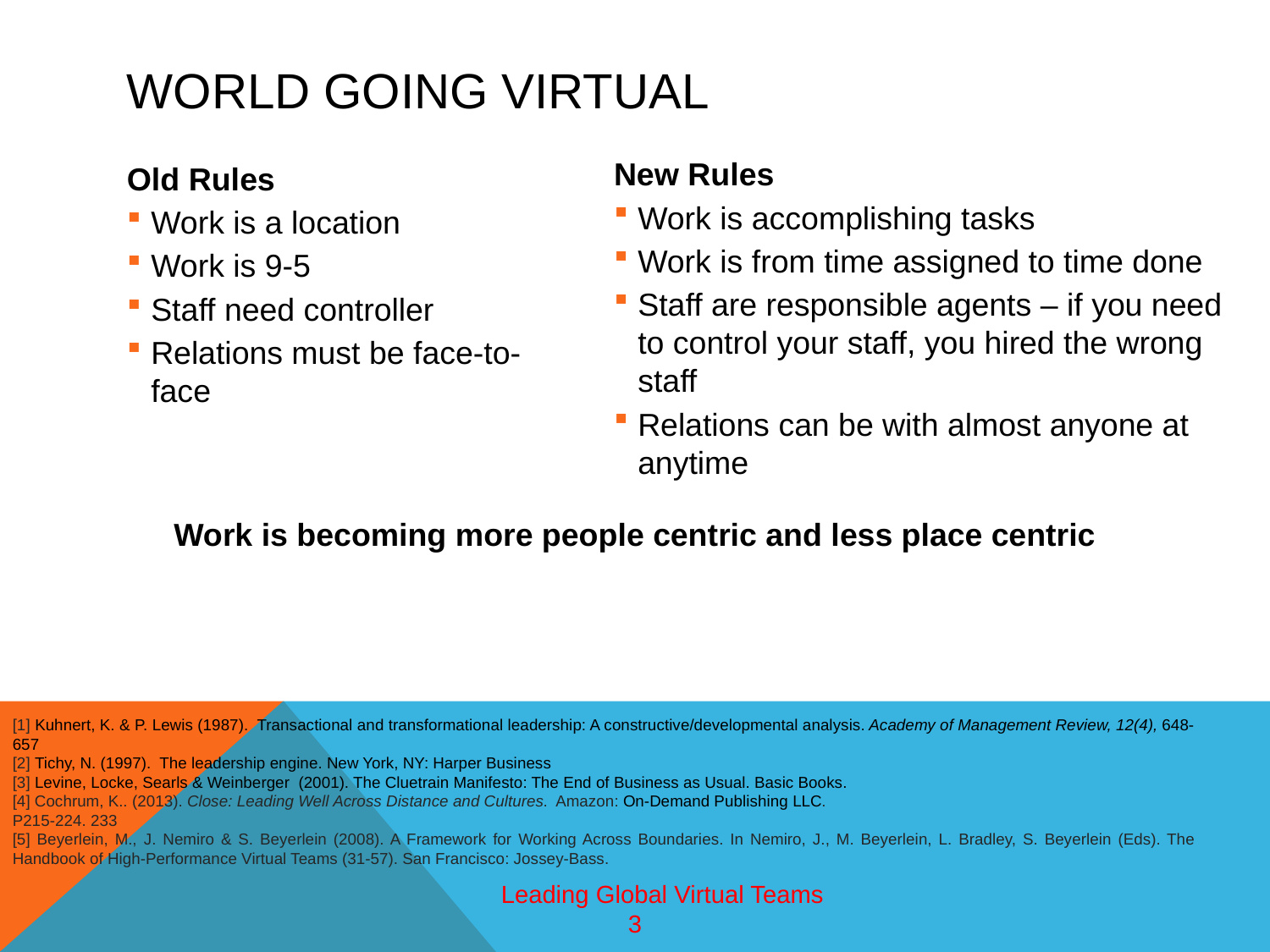

# World going virtual
New Rules
Work is accomplishing tasks
Work is from time assigned to time done
Staff are responsible agents – if you need to control your staff, you hired the wrong staff
Relations can be with almost anyone at anytime

Old Rules
Work is a location
Work is 9-5
Staff need controller
Relations must be face-to-face
Work is becoming more people centric and less place centric
[1] Kuhnert, K. & P. Lewis (1987).  Transactional and transformational leadership: A constructive/developmental analysis. Academy of Management Review, 12(4), 648-657
[2] Tichy, N. (1997).  The leadership engine. New York, NY: Harper Business
[3] Levine, Locke, Searls & Weinberger  (2001). The Cluetrain Manifesto: The End of Business as Usual. Basic Books.
[4] Cochrum, K.. (2013). Close: Leading Well Across Distance and Cultures.  Amazon: On-Demand Publishing LLC.
P215-224. 233
[5] Beyerlein, M., J. Nemiro & S. Beyerlein (2008). A Framework for Working Across Boundaries. In Nemiro, J., M. Beyerlein, L. Bradley, S. Beyerlein (Eds). The Handbook of High-Performance Virtual Teams (31-57). San Francisco: Jossey-Bass.